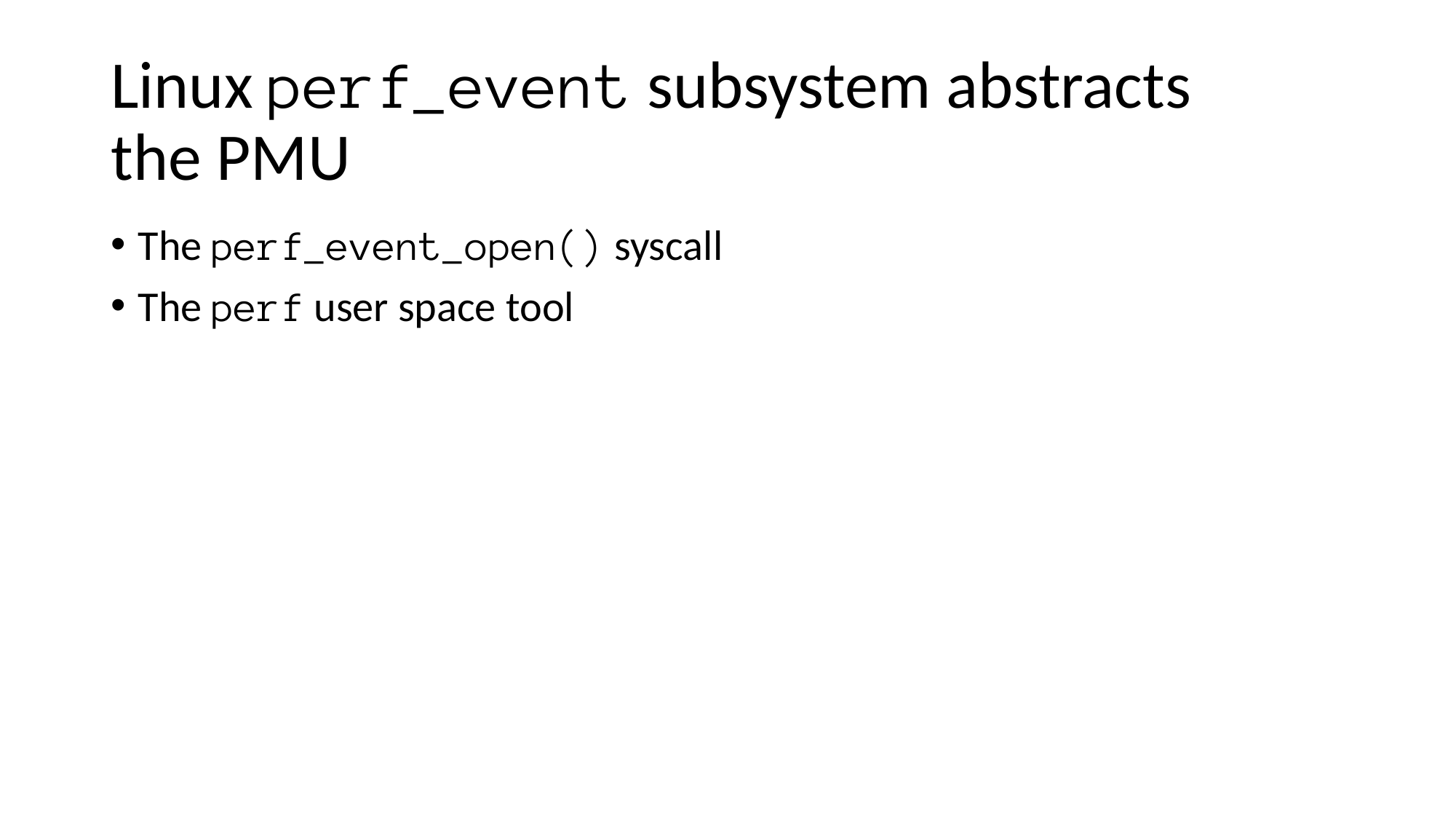

# Linux perf_event subsystem abstracts the PMU
The perf_event_open() syscall
The perf user space tool